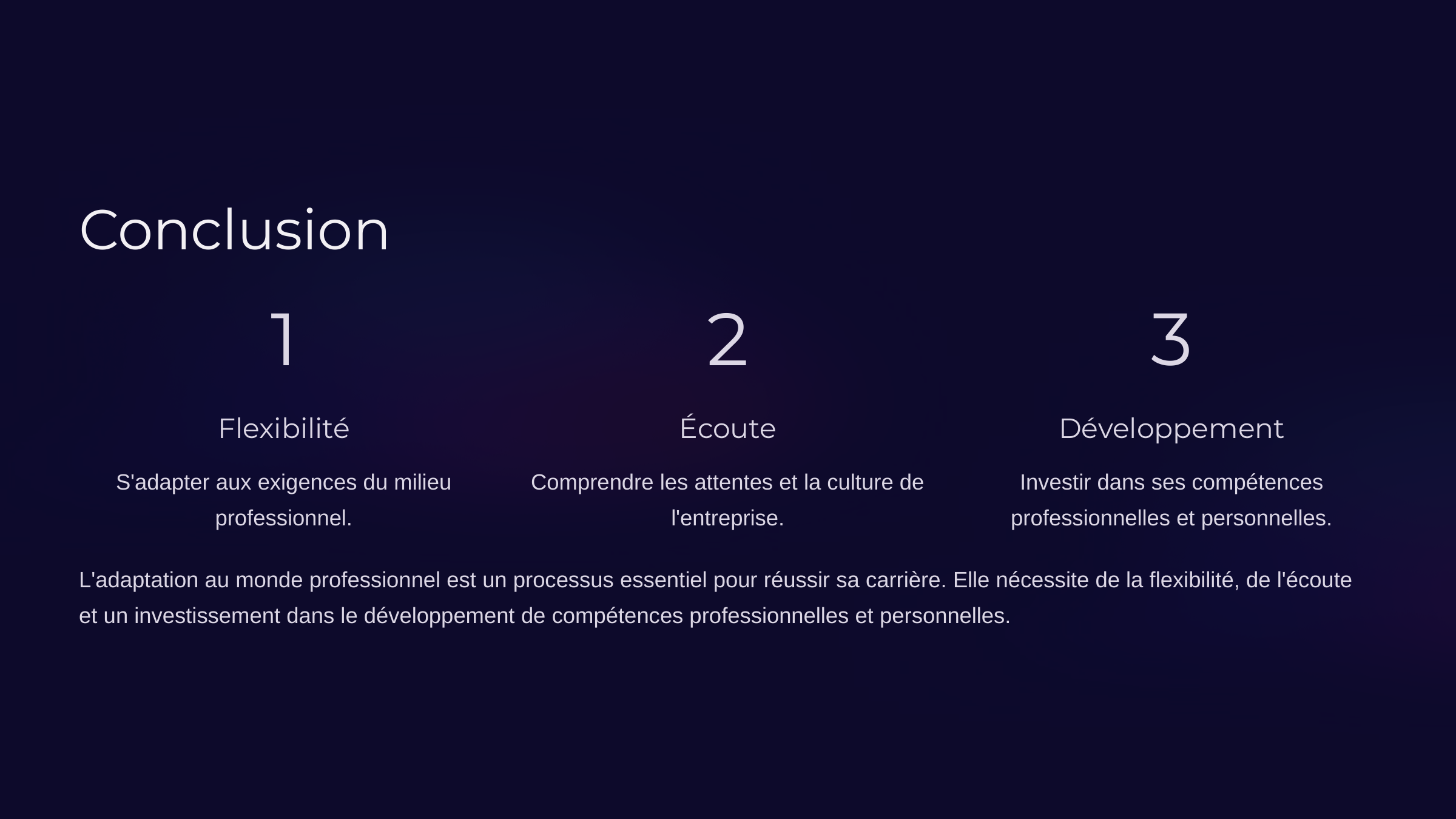

Conclusion
1
2
3
Flexibilité
Écoute
Développement
S'adapter aux exigences du milieu professionnel.
Comprendre les attentes et la culture de l'entreprise.
Investir dans ses compétences professionnelles et personnelles.
L'adaptation au monde professionnel est un processus essentiel pour réussir sa carrière. Elle nécessite de la flexibilité, de l'écoute et un investissement dans le développement de compétences professionnelles et personnelles.